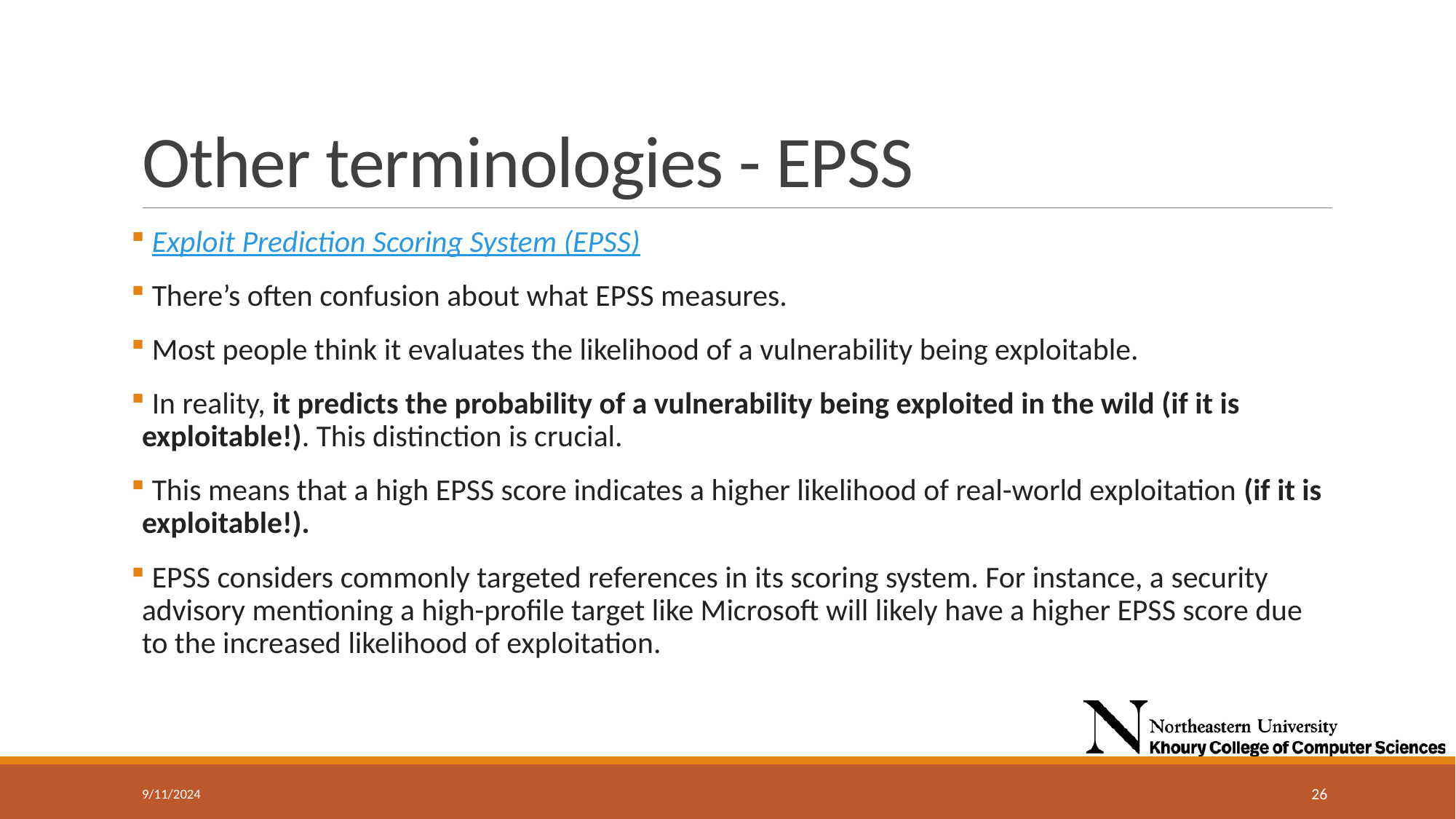

# Other terminologies - EPSS
 Exploit Prediction Scoring System (EPSS)
 There’s often confusion about what EPSS measures.
 Most people think it evaluates the likelihood of a vulnerability being exploitable.
 In reality, it predicts the probability of a vulnerability being exploited in the wild (if it is exploitable!). This distinction is crucial.
 This means that a high EPSS score indicates a higher likelihood of real-world exploitation (if it is exploitable!).
 EPSS considers commonly targeted references in its scoring system. For instance, a security advisory mentioning a high-profile target like Microsoft will likely have a higher EPSS score due to the increased likelihood of exploitation.

9/11/2024
26